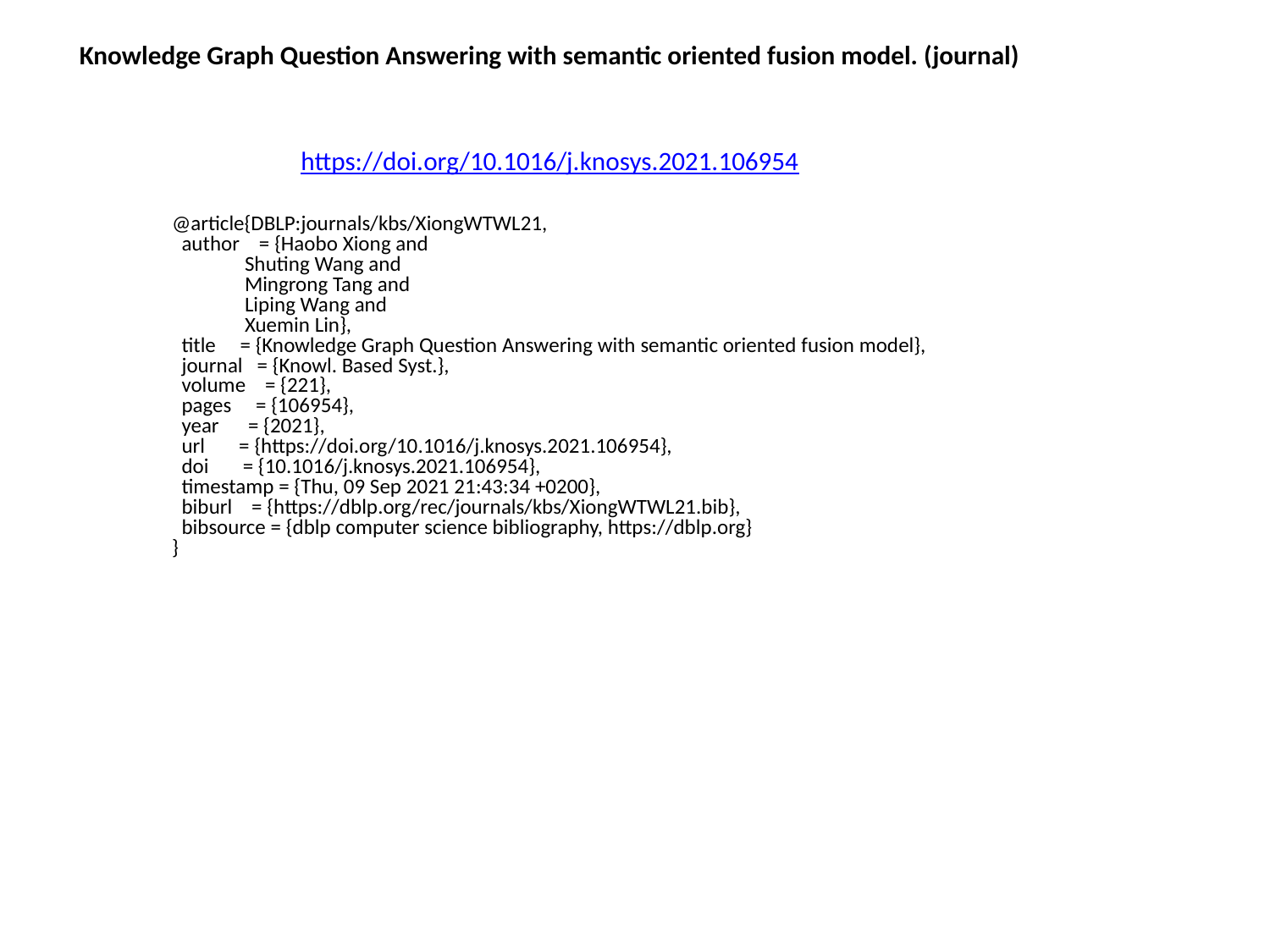

Knowledge Graph Question Answering with semantic oriented fusion model. (journal)

https://doi.org/10.1016/j.knosys.2021.106954

@article{DBLP:journals/kbs/XiongWTWL21,
  author    = {Haobo Xiong and
               Shuting Wang and
               Mingrong Tang and
               Liping Wang and
               Xuemin Lin},
  title     = {Knowledge Graph Question Answering with semantic oriented fusion model},
  journal   = {Knowl. Based Syst.},
  volume    = {221},
  pages     = {106954},
  year      = {2021},
  url       = {https://doi.org/10.1016/j.knosys.2021.106954},
  doi       = {10.1016/j.knosys.2021.106954},
  timestamp = {Thu, 09 Sep 2021 21:43:34 +0200},
  biburl    = {https://dblp.org/rec/journals/kbs/XiongWTWL21.bib},
  bibsource = {dblp computer science bibliography, https://dblp.org}
}